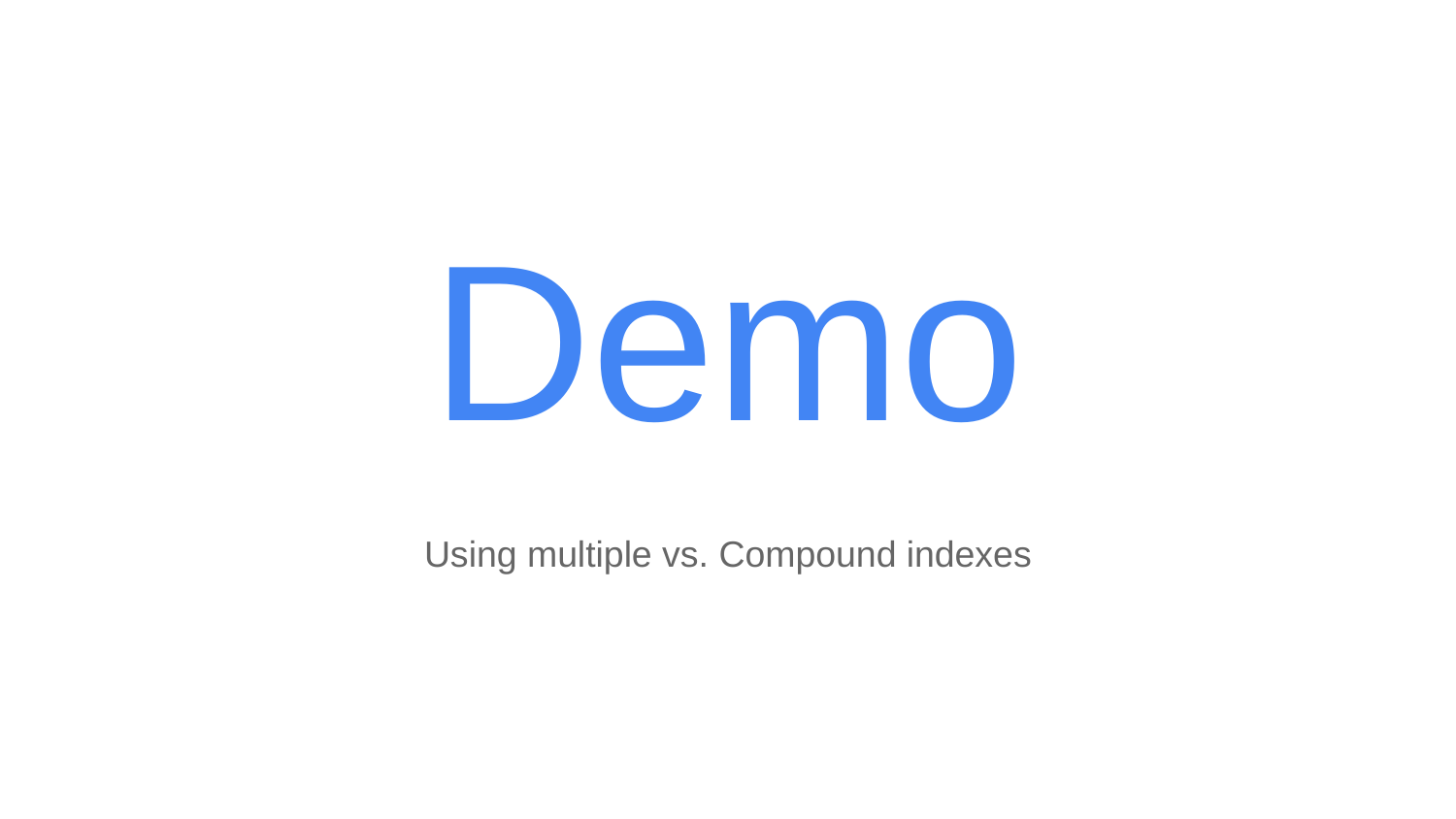

# Demo
Using multiple vs. Compound indexes